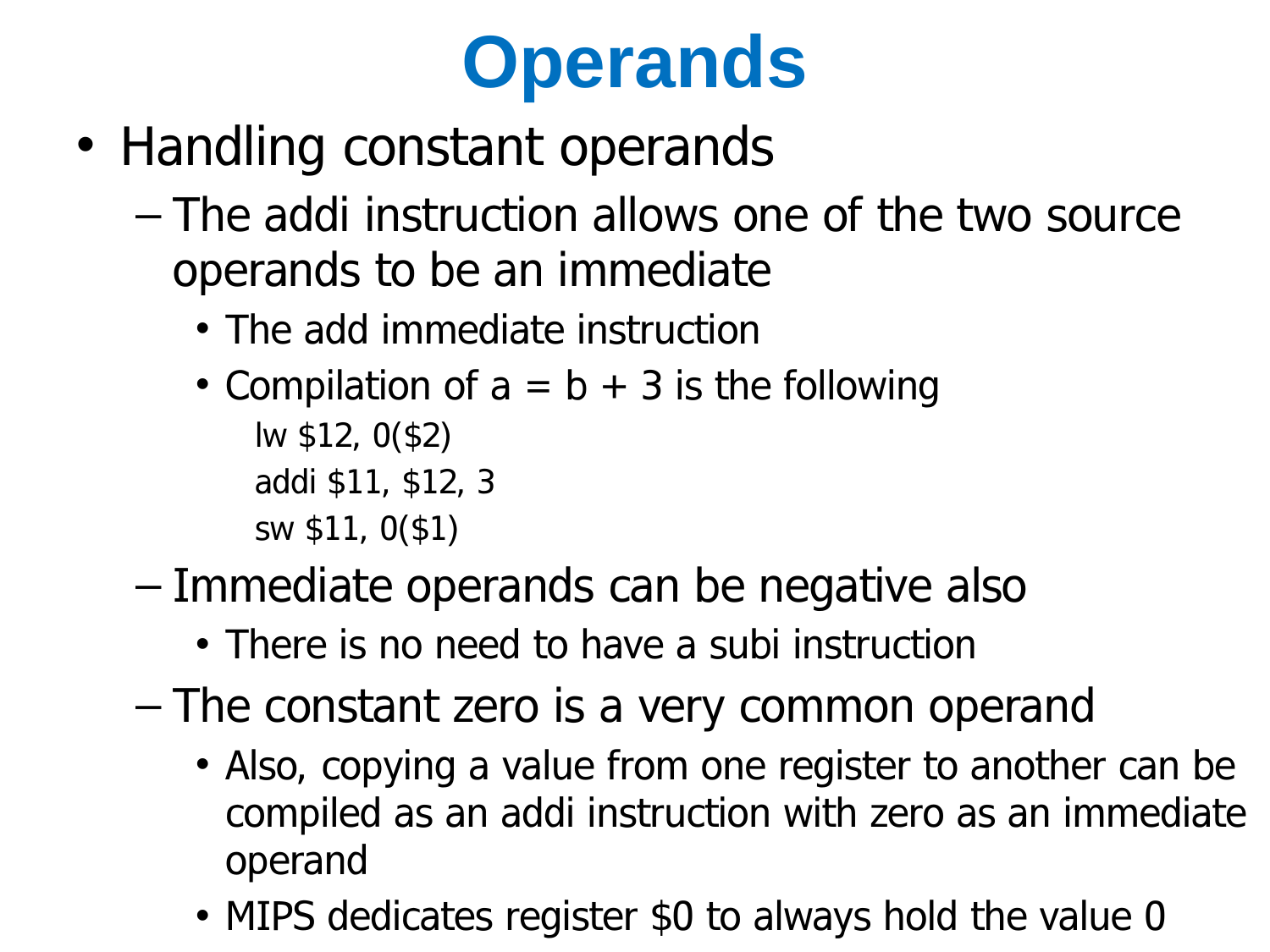

# Operands
Handling constant operands
The addi instruction allows one of the two source operands to be an immediate
The add immediate instruction
Compilation of a = b + 3 is the following
lw $12, 0($2)
addi $11, $12, 3
sw $11, 0($1)
Immediate operands can be negative also
There is no need to have a subi instruction
The constant zero is a very common operand
Also, copying a value from one register to another can be compiled as an addi instruction with zero as an immediate operand
MIPS dedicates register $0 to always hold the value 0